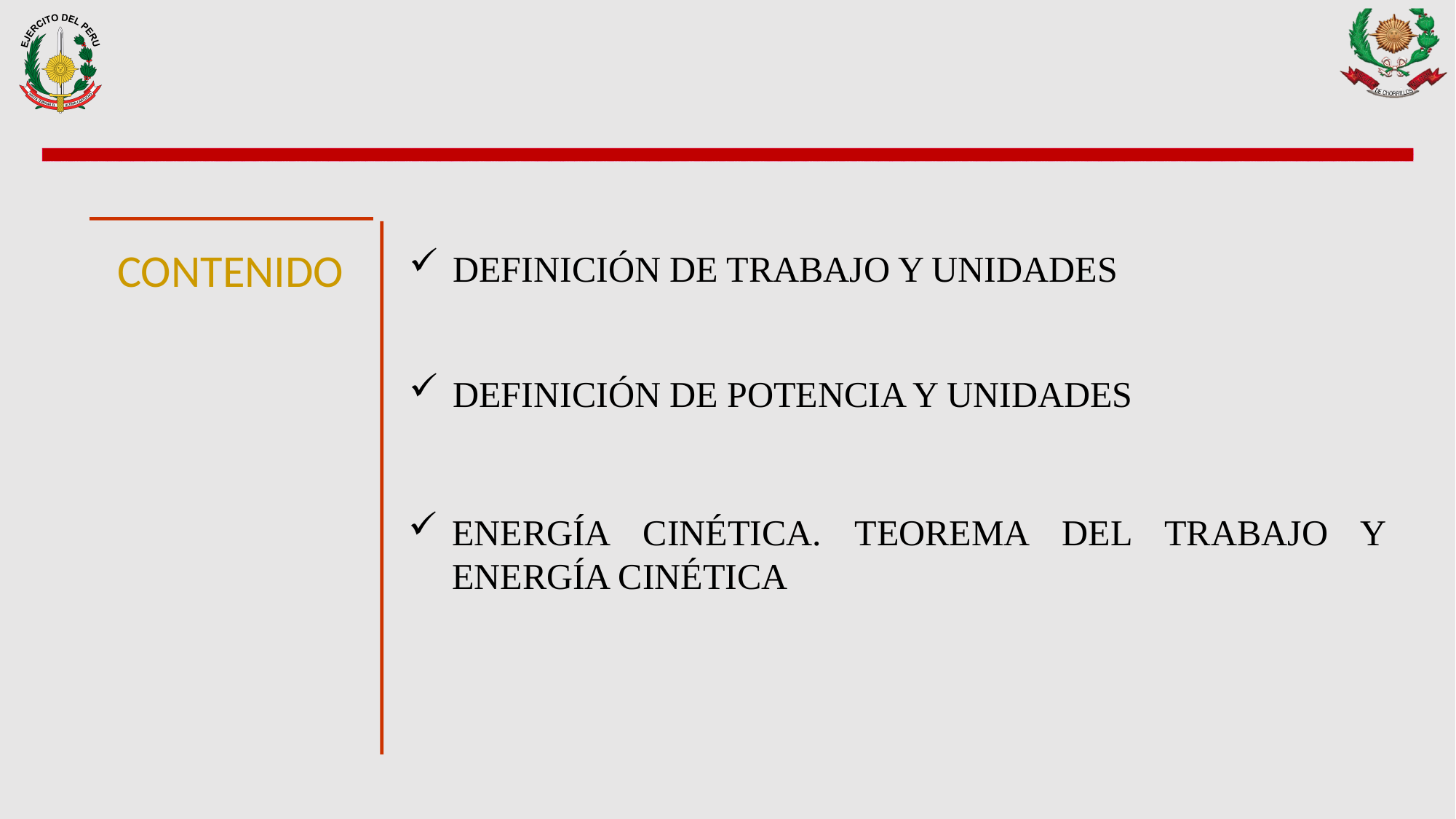

DEFINICIÓN DE TRABAJO Y UNIDADES

CONTENIDO

DEFINICIÓN DE POTENCIA Y UNIDADES

ENERGÍA CINÉTICA. TEOREMA DEL TRABAJO Y ENERGÍA CINÉTICA